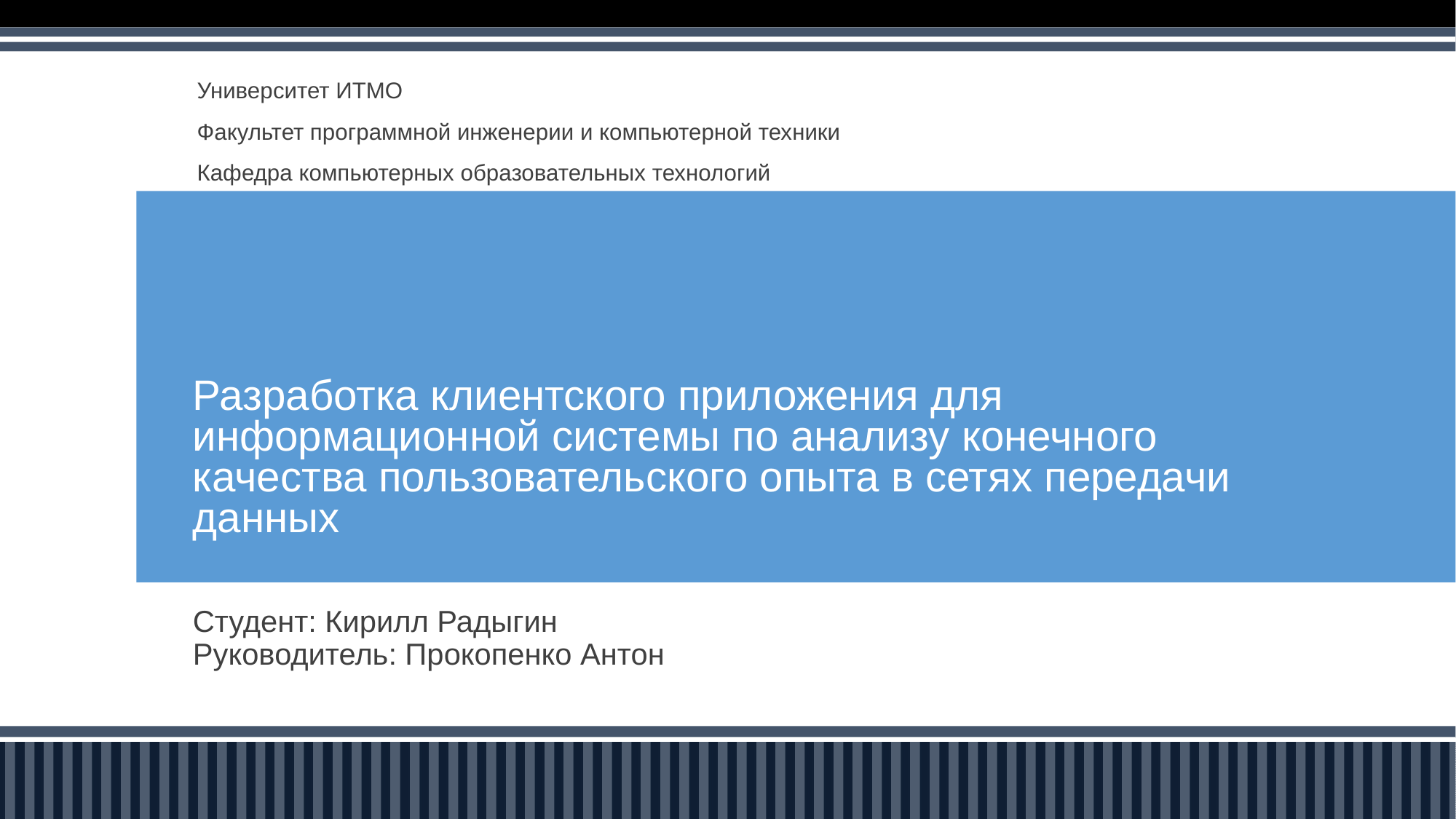

Университет ИТМО
Факультет программной инженерии и компьютерной техники
Кафедра компьютерных образовательных технологий
# Разработка клиентского приложения для информационной системы по анализу конечного качества пользовательского опыта в сетях передачи данных
Студент: Кирилл Радыгин
Руководитель: Прокопенко Антон